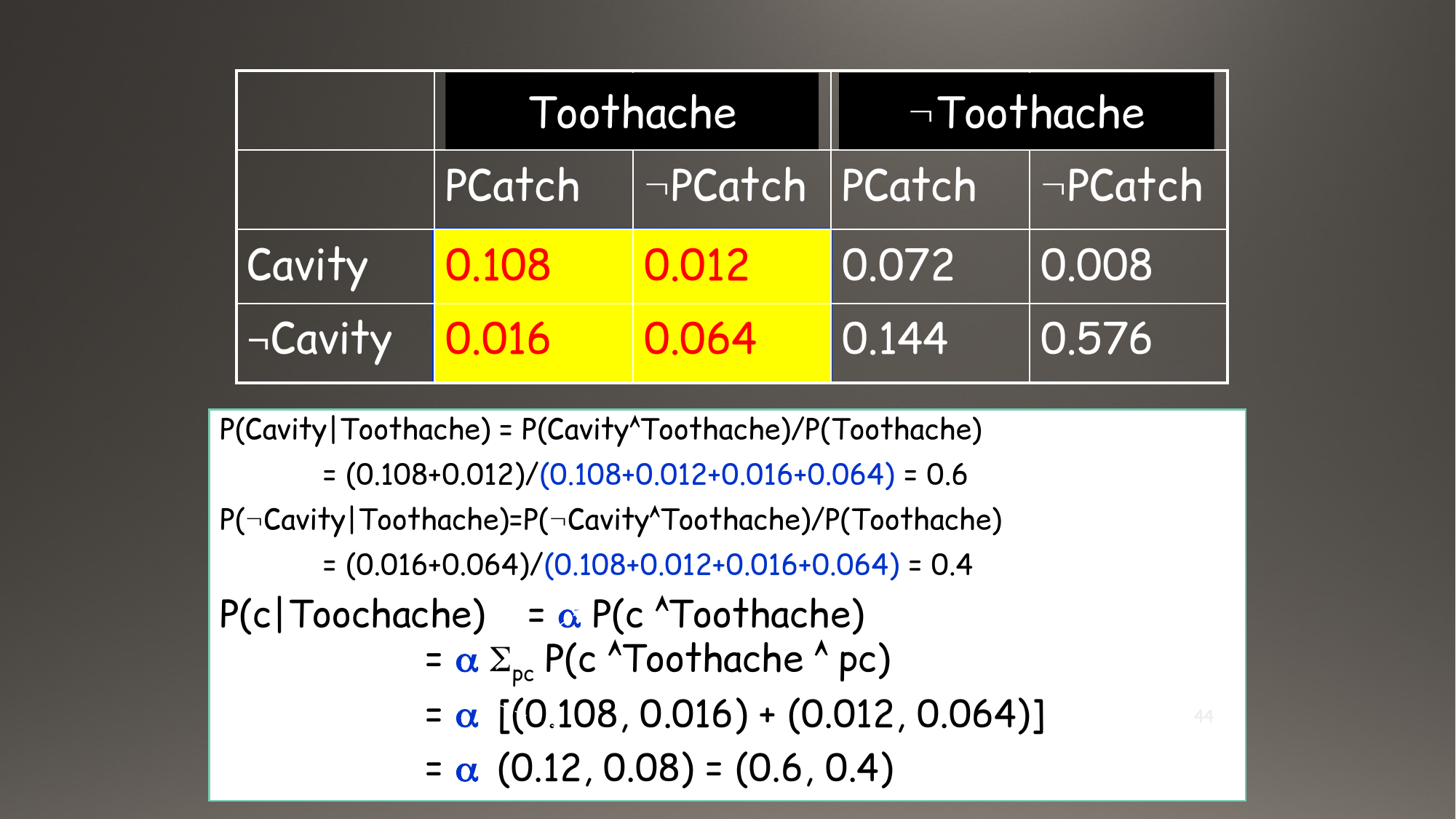

|  |  |  |  |  |
| --- | --- | --- | --- | --- |
|  | PCatch | ¬PCatch | PCatch | ¬PCatch |
| Cavity | 0.108 | 0.012 | 0.072 | 0.008 |
| ¬Cavity | 0.016 | 0.064 | 0.144 | 0.576 |
Toothache
¬Toothache

P(Cavity|Toothache) = P(Cavity∧Toothache)/P(Toothache)
			= (0.108+0.012)/(0.108+0.012+0.016+0.064) = 0.6
P(¬Cavity|Toothache)=P(¬Cavity∧Toothache)/P(Toothache)
			= (0.016+0.064)/(0.108+0.012+0.016+0.064) = 0.4
P(c|Toochache) 	= α P(c ∧Toothache)
		         					= α Σpc P(c ∧Toothache ∧ pc)
		       					= α [(0.108, 0.016) + (0.012, 0.064)]
		        					= α (0.12, 0.08) = (0.6, 0.4)

normalization
constant

44